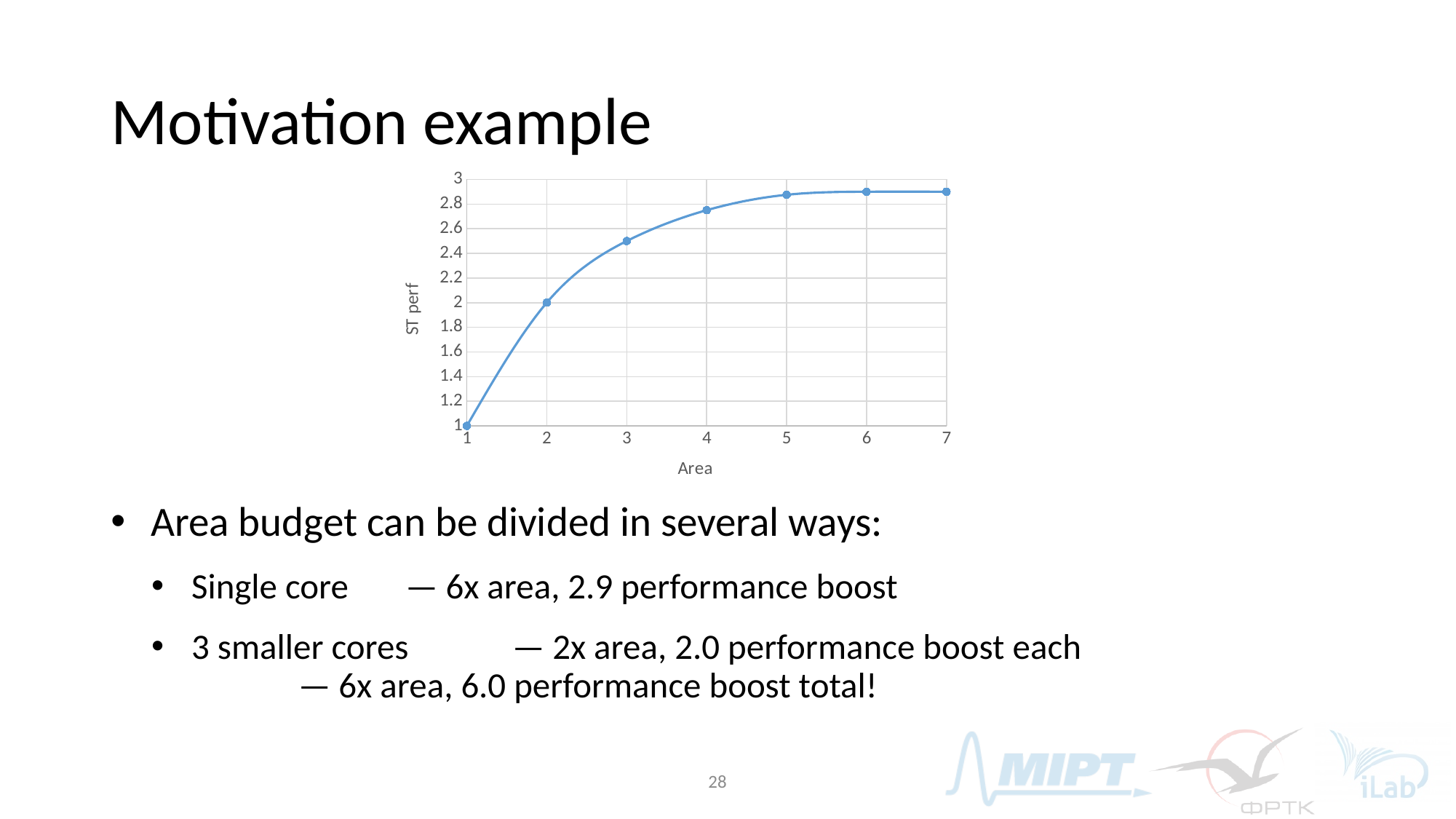

# Motivation example

### Chart

| Category | ST Perf |
|---|---|
Area budget can be divided in several ways:
Single core 	— 6x area, 2.9 performance boost
3 smaller cores 	— 2x area, 2.0 performance boost each
			— 6x area, 6.0 performance boost total!